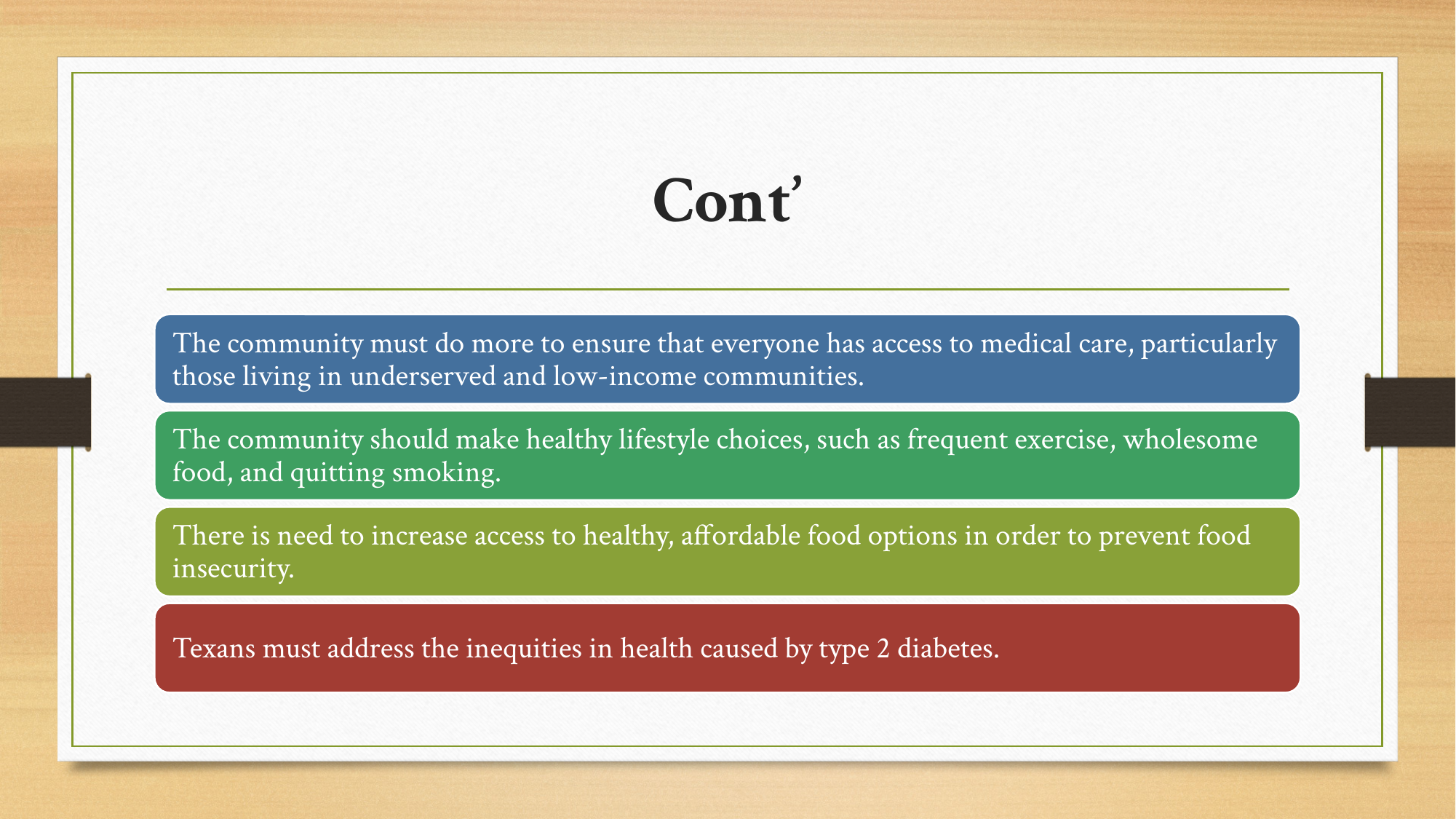

# Cont’
The community must do more to ensure that everyone has access to medical care, particularly those living in underserved and low-income communities.
The community should make healthy lifestyle choices, such as frequent exercise, wholesome food, and quitting smoking.
There is need to increase access to healthy, affordable food options in order to prevent food insecurity.
Texans must address the inequities in health caused by type 2 diabetes.